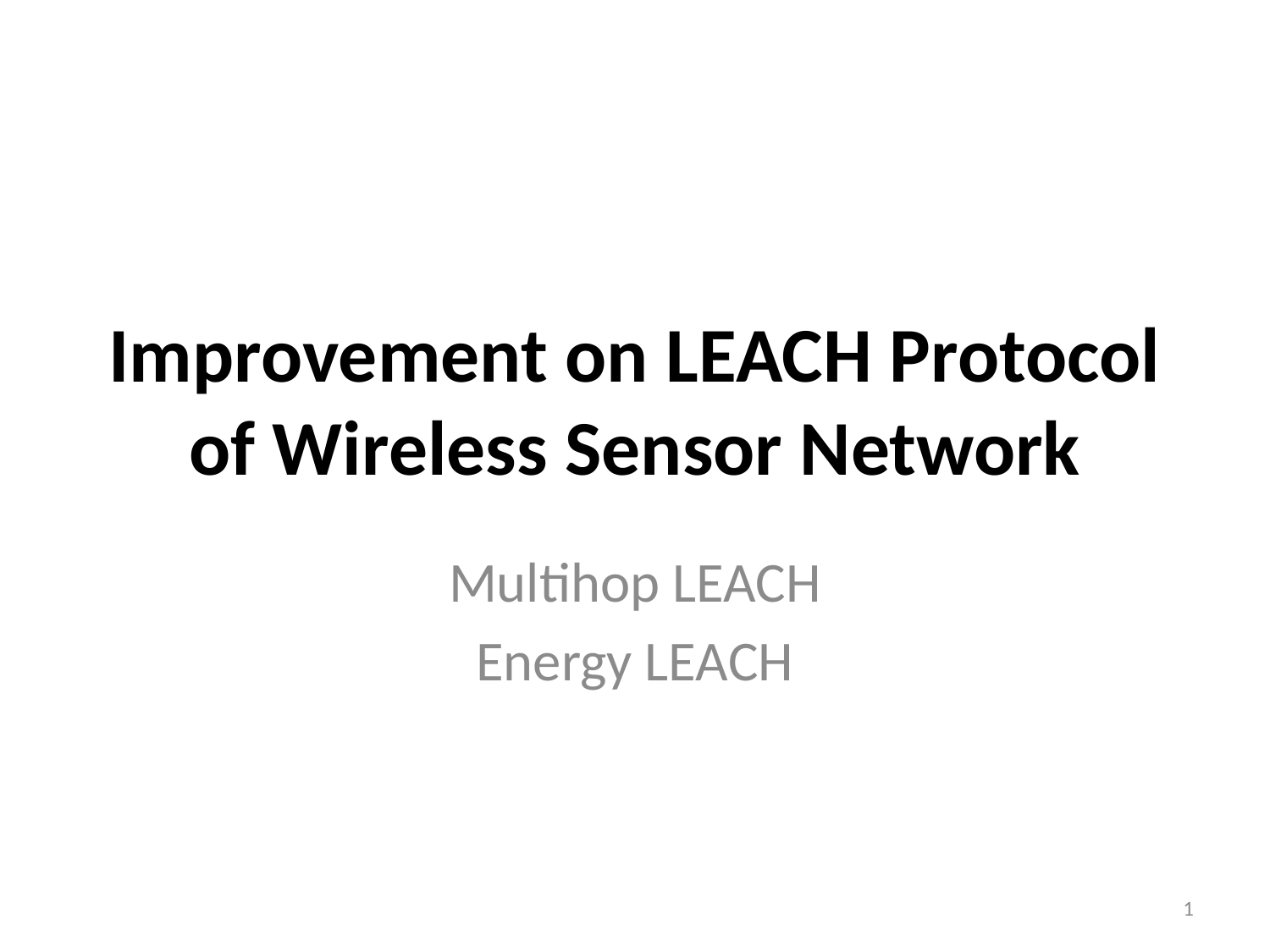

# Improvement on LEACH Protocol of Wireless Sensor Network
Multihop LEACH
Energy LEACH
1